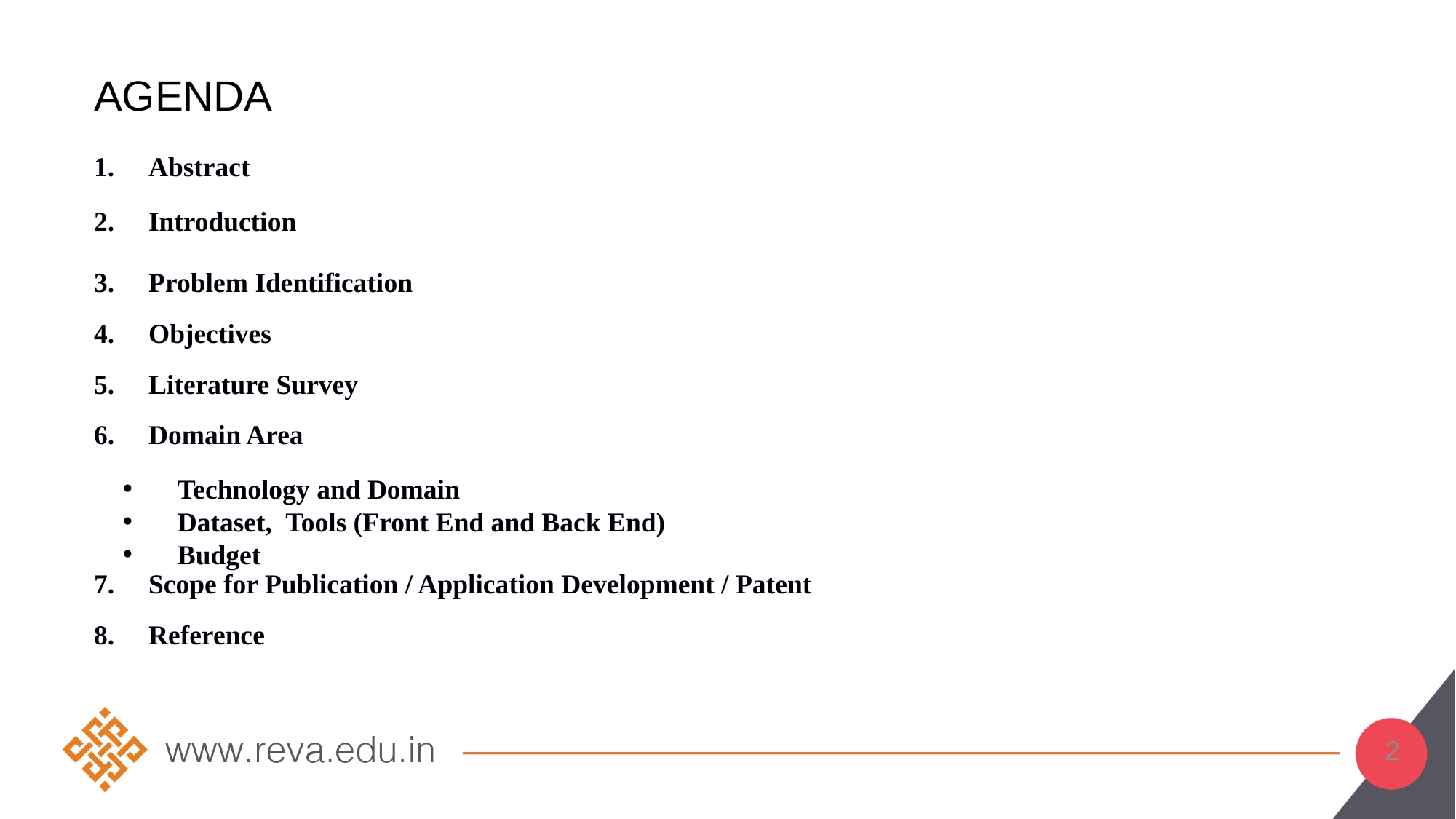

# agenda
Abstract
Introduction

Problem Identification
Objectives
Literature Survey
Domain Area
Technology and Domain
Dataset,  Tools (Front End and Back End)
Budget
Scope for Publication / Application Development / Patent
Reference

2